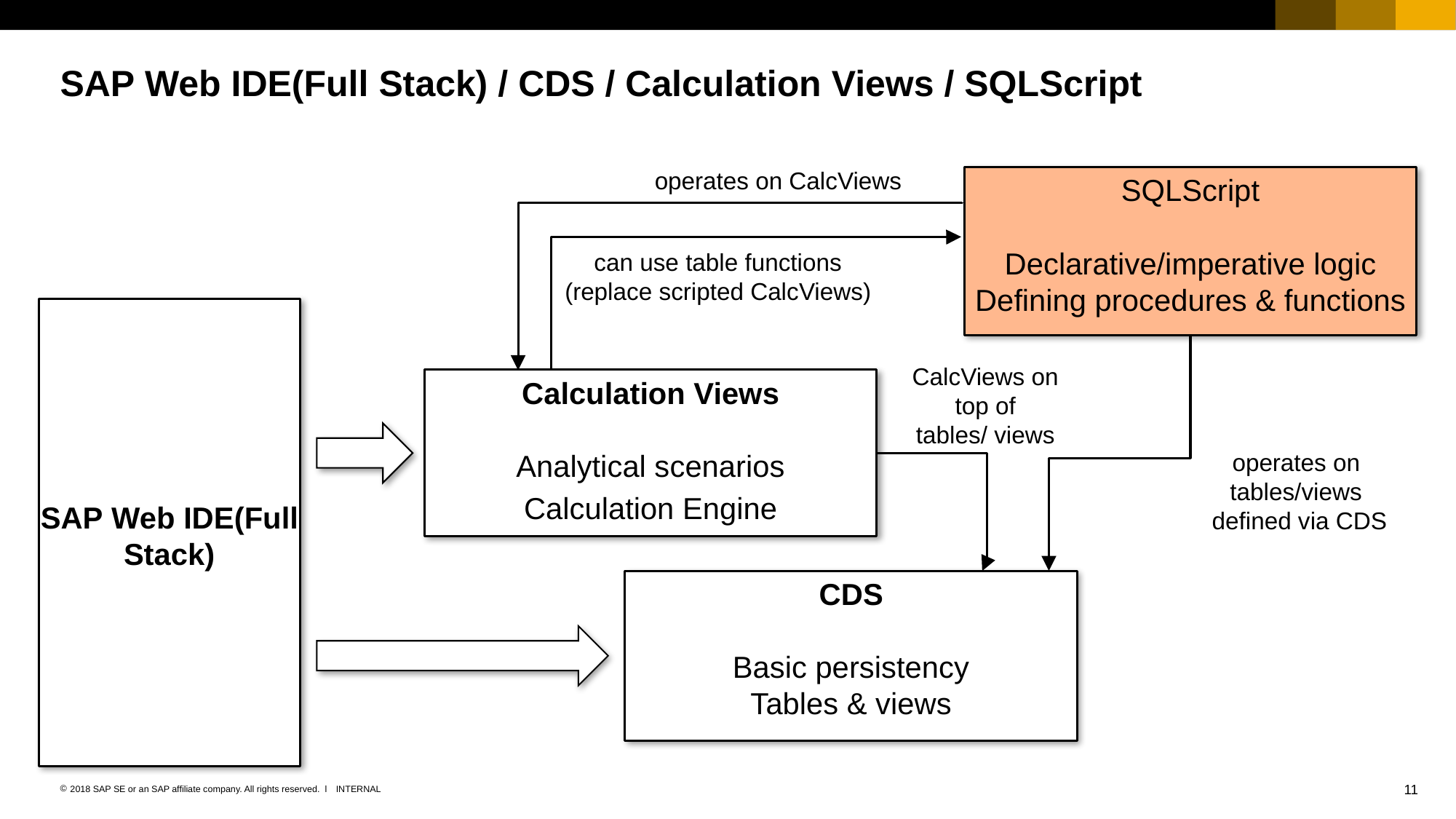

# SAP Web IDE(Full Stack) / CDS / Calculation Views / SQLScript
operates on CalcViews

SQLScript
Declarative/imperative logic
Defining procedures & functions

can use table functions
(replace scripted CalcViews)

SAP Web IDE(Full Stack)
CalcViews on
top of
tables/ views

Calculation Views
Analytical scenarios
Calculation Engine

operates on
tables/views
 defined via CDS

CDS
Basic persistency
Tables & views